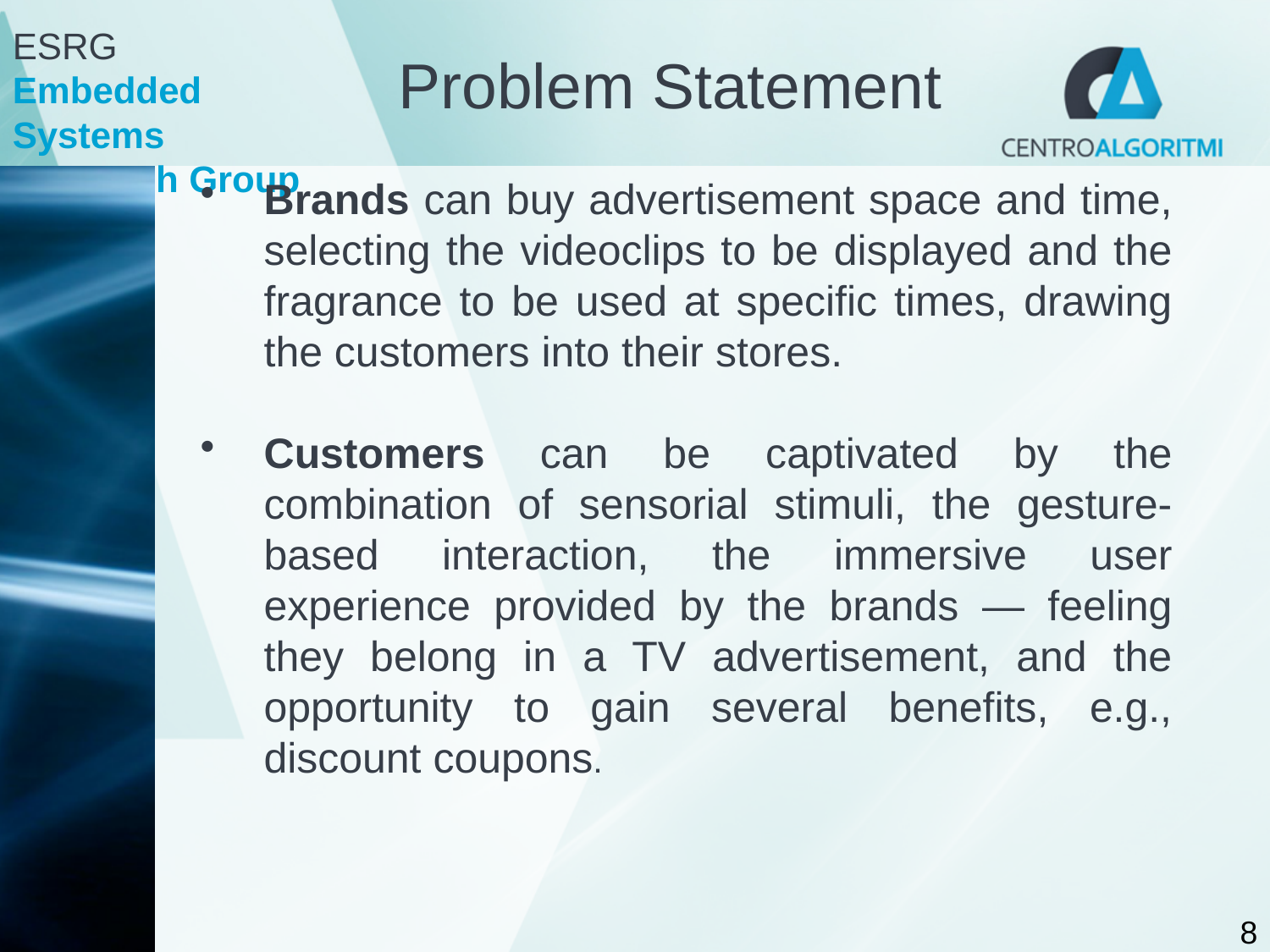

# Problem Statement
Brands can buy advertisement space and time, selecting the videoclips to be displayed and the fragrance to be used at specific times, drawing the customers into their stores.

Customers can be captivated by the combination of sensorial stimuli, the gesture-based interaction, the immersive user experience provided by the brands — feeling they belong in a TV advertisement, and the opportunity to gain several benefits, e.g., discount coupons.
8